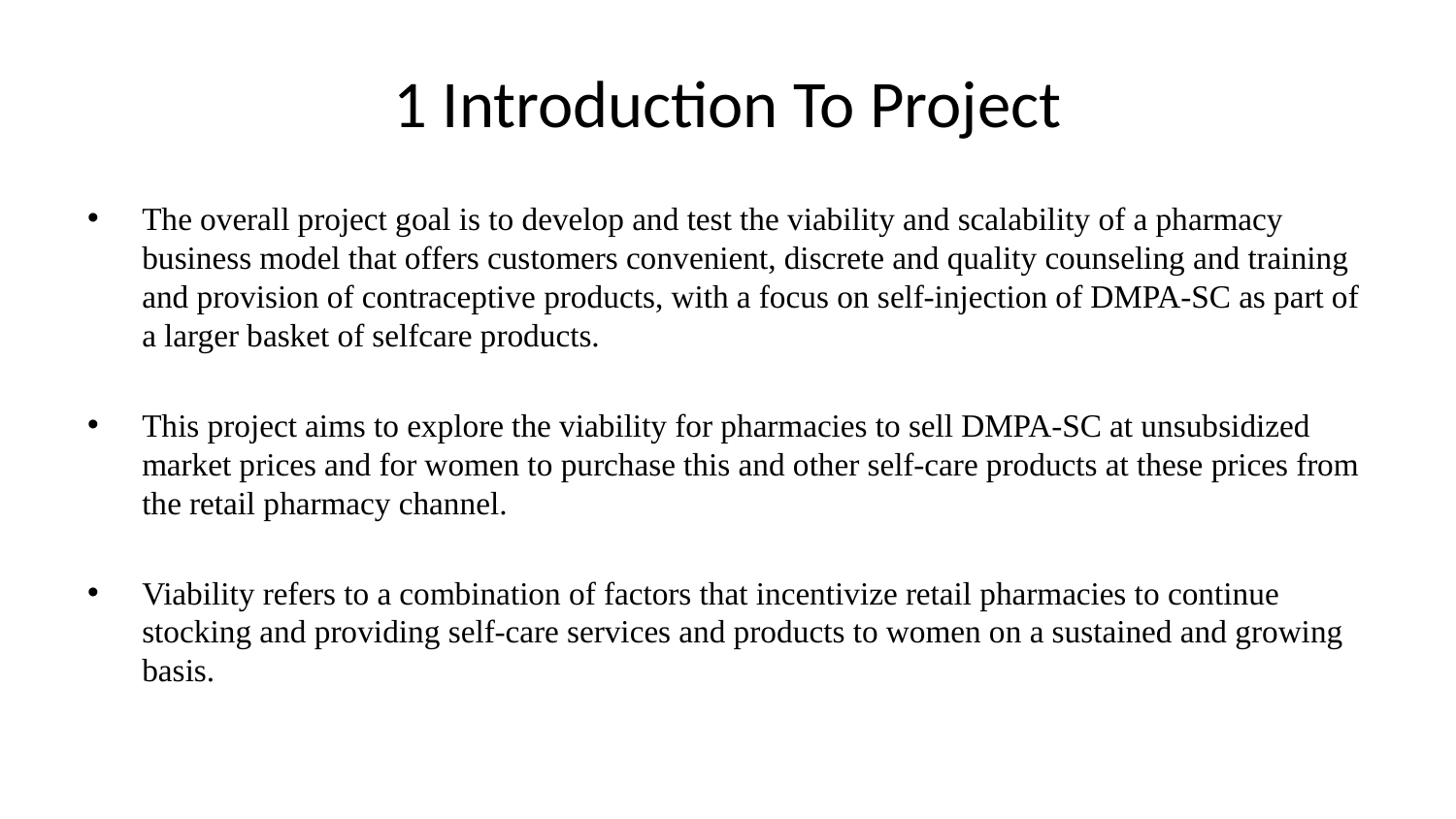

# 1 Introduction To Project
The overall project goal is to develop and test the viability and scalability of a pharmacy business model that offers customers convenient, discrete and quality counseling and training and provision of contraceptive products, with a focus on self-injection of DMPA-SC as part of a larger basket of selfcare products.

This project aims to explore the viability for pharmacies to sell DMPA-SC at unsubsidized market prices and for women to purchase this and other self-care products at these prices from the retail pharmacy channel.

Viability refers to a combination of factors that incentivize retail pharmacies to continue stocking and providing self-care services and products to women on a sustained and growing basis.